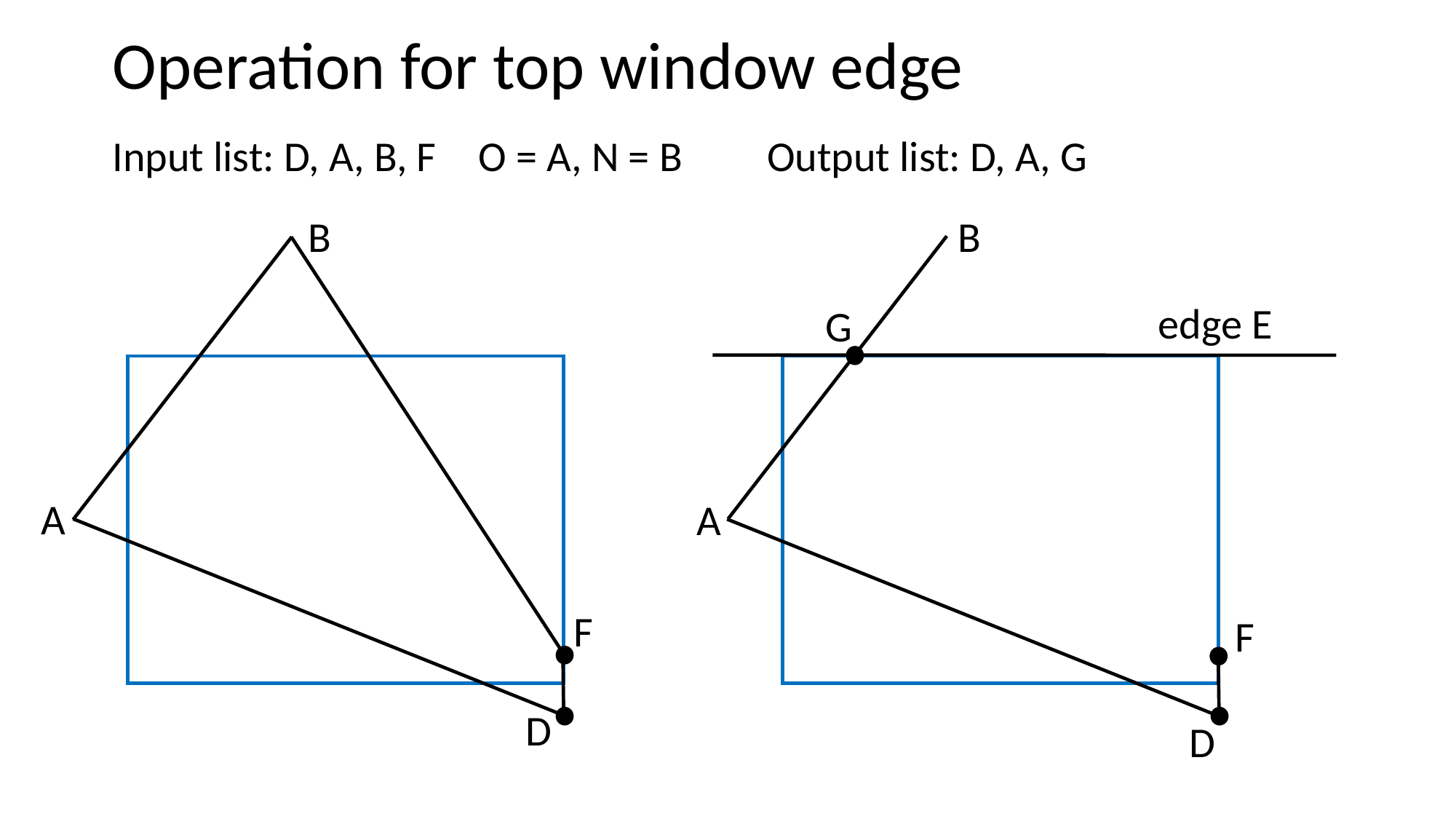

# Operation for top window edge
Input list: D, A, B, F	    O = A, N = B	Output list: D, A, G
B
B
edge E
G

A
A
F
F

D

D